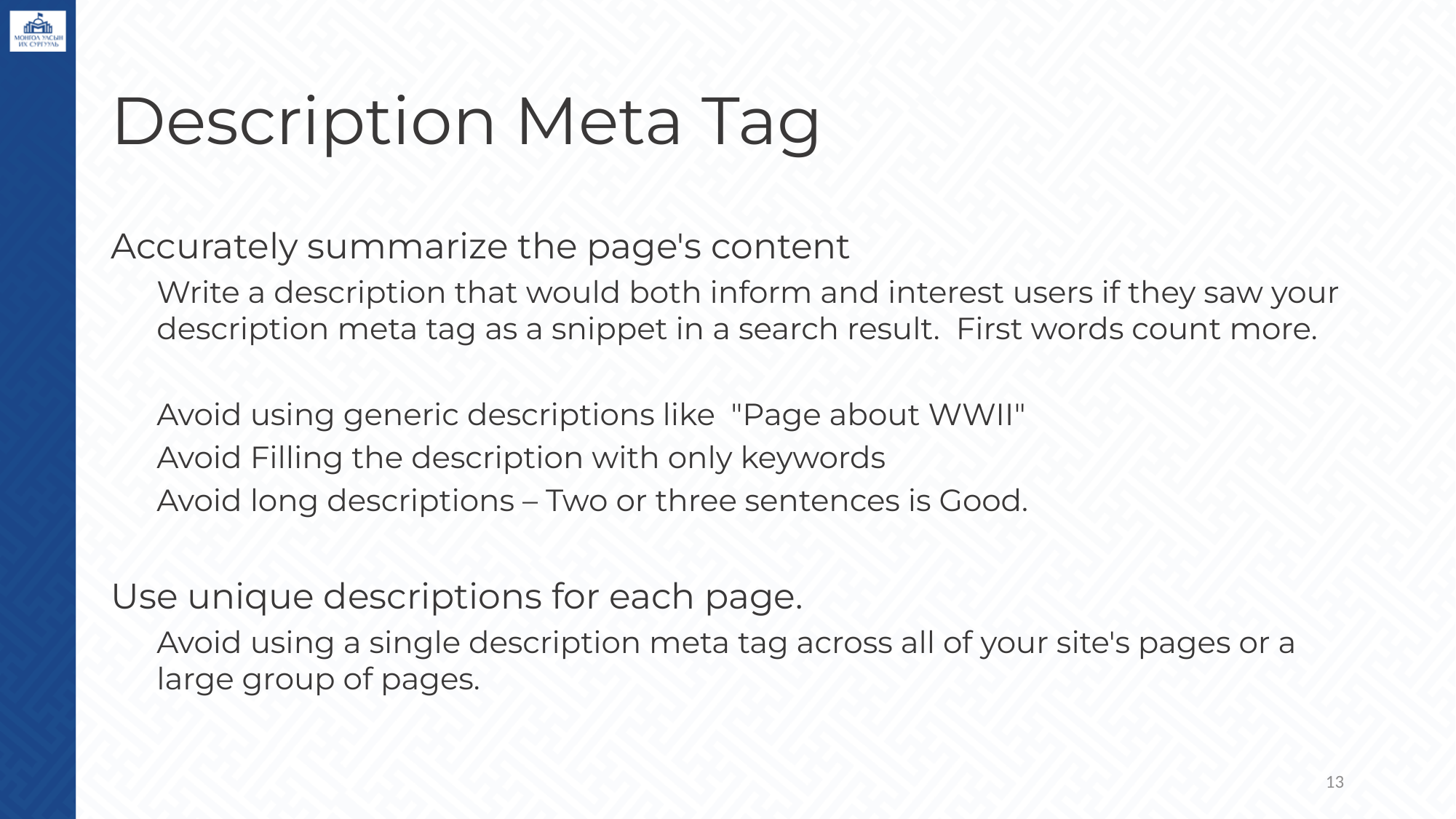

# Description Meta Tag
Accurately summarize the page's content
Write a description that would both inform and interest users if they saw your description meta tag as a snippet in a search result.  First words count more.

Avoid using generic descriptions like  "Page about WWII"
Avoid Filling the description with only keywords
Avoid long descriptions – Two or three sentences is Good.

Use unique descriptions for each page.
Avoid using a single description meta tag across all of your site's pages or a large group of pages.
13